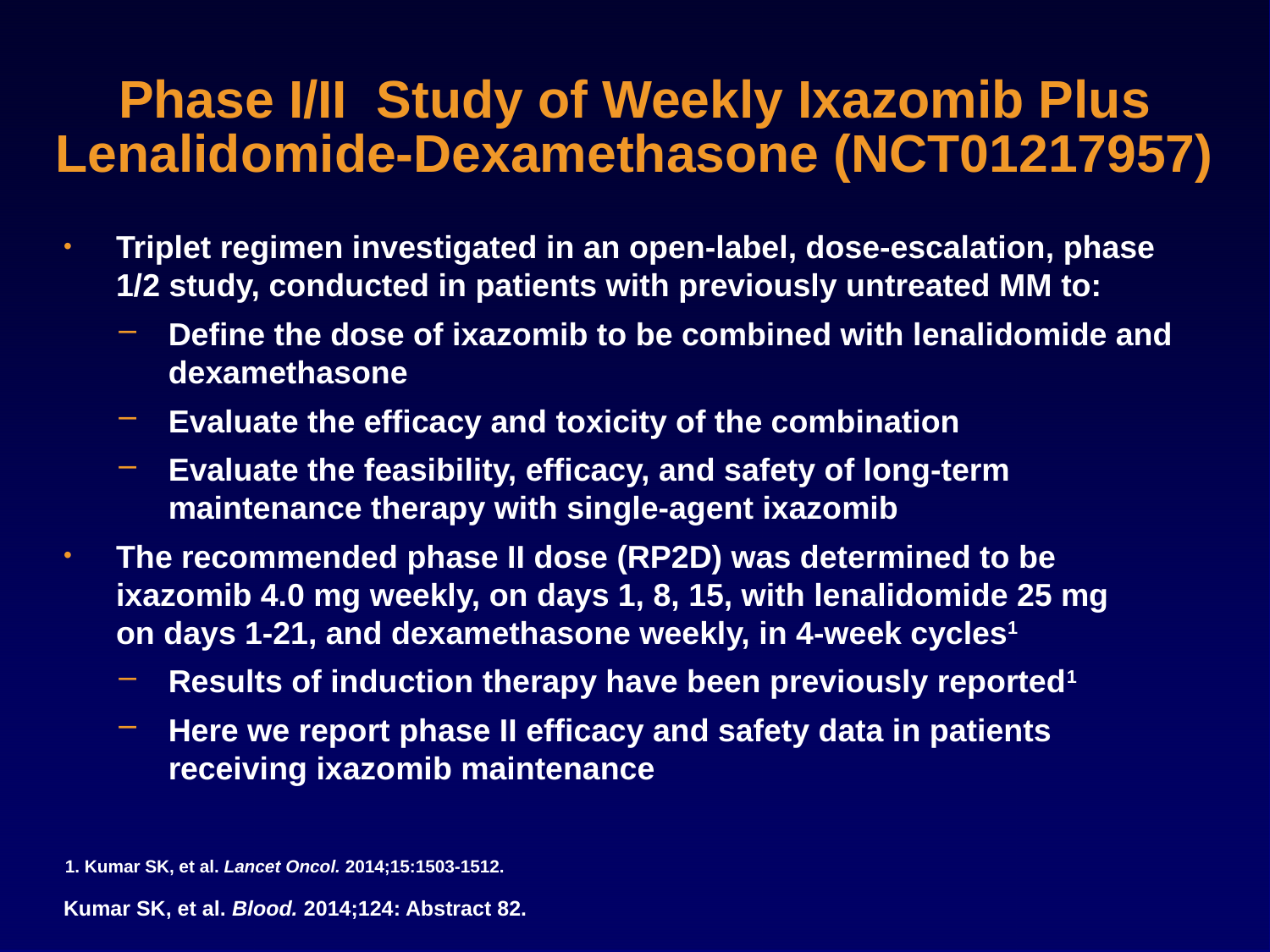

# Phase I/II  Study of Weekly Ixazomib Plus Lenalidomide-Dexamethasone (NCT01217957)
Triplet regimen investigated in an open-label, dose-escalation, phase 1/2 study, conducted in patients with previously untreated MM to:
Define the dose of ixazomib to be combined with lenalidomide and dexamethasone
Evaluate the efficacy and toxicity of the combination
Evaluate the feasibility, efficacy, and safety of long-term maintenance therapy with single-agent ixazomib
The recommended phase II dose (RP2D) was determined to be
ixazomib 4.0 mg weekly, on days 1, 8, 15, with lenalidomide 25 mg
on days 1-21, and dexamethasone weekly, in 4-week cycles1
Results of induction therapy have been previously reported1
Here we report phase II efficacy and safety data in patients receiving ixazomib maintenance

1. Kumar SK, et al. Lancet Oncol. 2014;15:1503-1512.
Kumar SK, et al. Blood. 2014;124: Abstract 82.